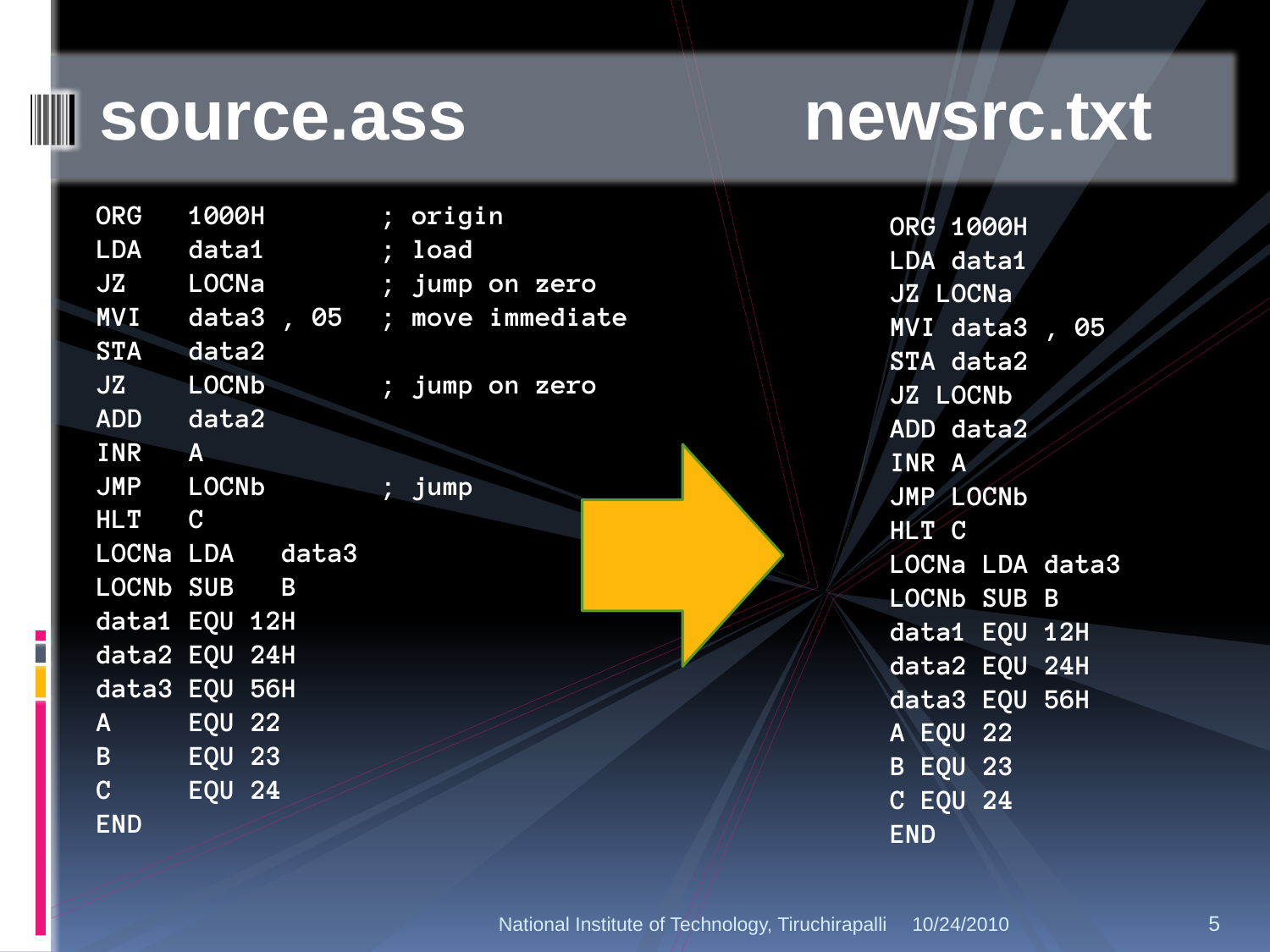

source.ass
newsrc.txt
ORG   1000H	  ; origin
LDA   data1    	  ; load
JZ    LOCNa	  ; jump on zero
MVI   data3 , 05	  ; move immediate
STA   data2
JZ    LOCNb    	  ; jump on zero
ADD   data2
INR   A
JMP   LOCNb	  ; jump
HLT   C
LOCNa LDA   data3
LOCNb SUB   B
data1 EQU 12H
data2 EQU 24H
data3 EQU 56H
A     EQU 22
B     EQU 23
C     EQU 24
END

ORG 1000H
LDA data1
JZ LOCNa
MVI data3 , 05
STA data2
JZ LOCNb
ADD data2
INR A
JMP LOCNb
HLT C
LOCNa LDA data3
LOCNb SUB B
data1 EQU 12H
data2 EQU 24H
data3 EQU 56H
A EQU 22
B EQU 23
C EQU 24
END

National Institute of Technology, Tiruchirapalli
10/24/2010
5